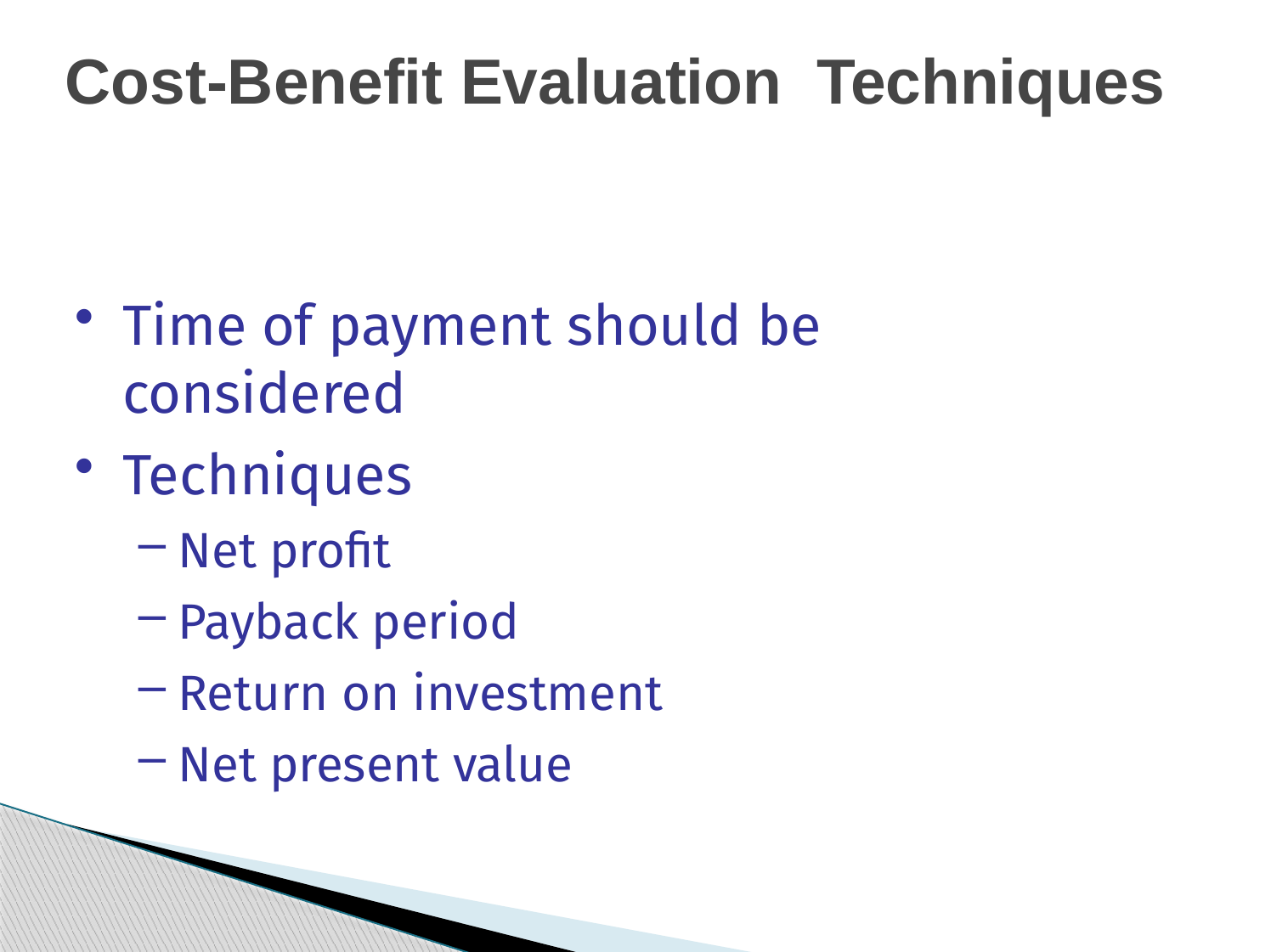

# Cost-Benefit Evaluation  Techniques
Time of payment should be considered
Techniques
Net profit
Payback period
Return on investment
Net present value